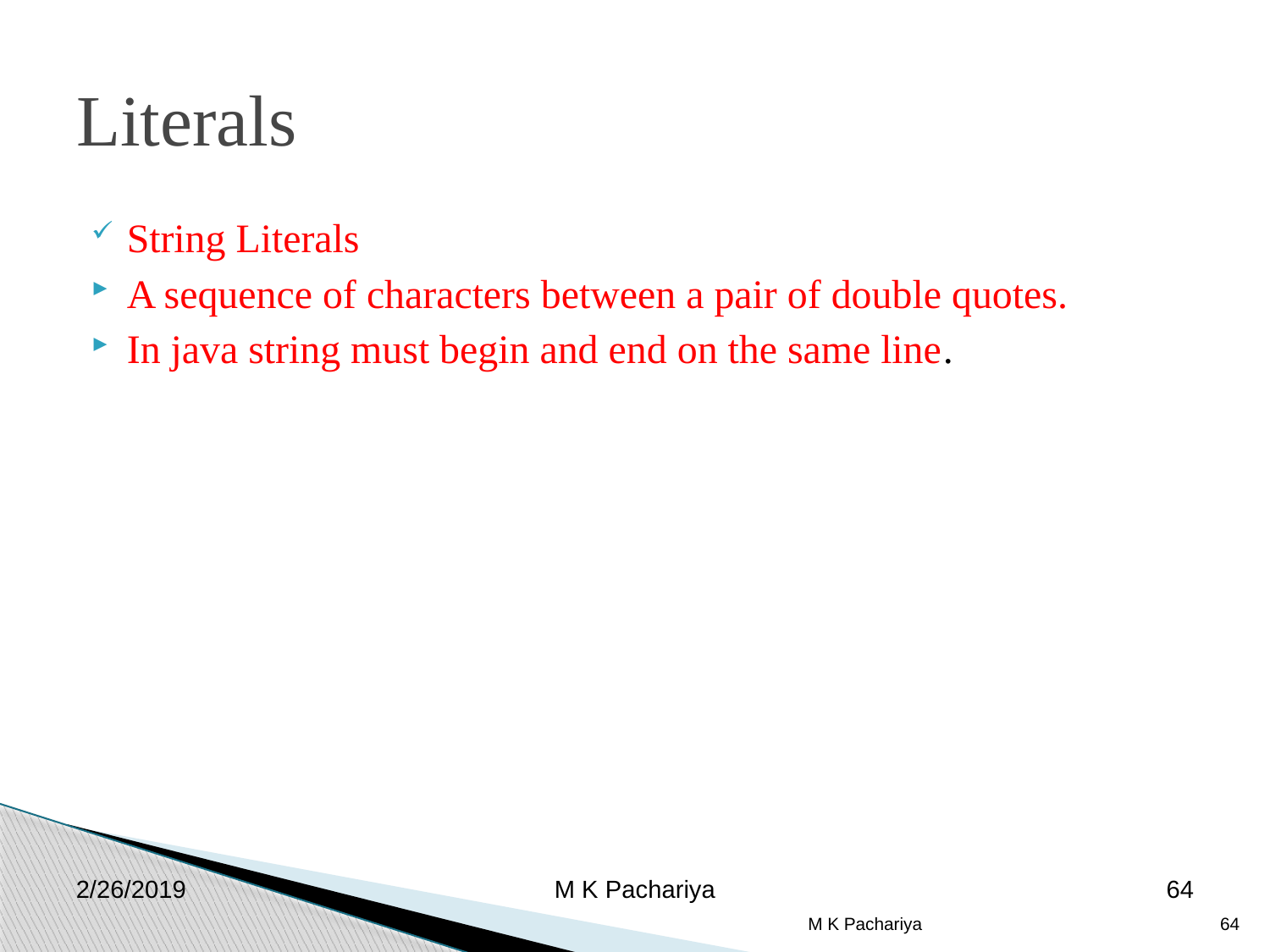

Literals
String Literals
A sequence of characters between a pair of double quotes.
In java string must begin and end on the same line.
2/26/2019
M K Pachariya
64
M K Pachariya
64